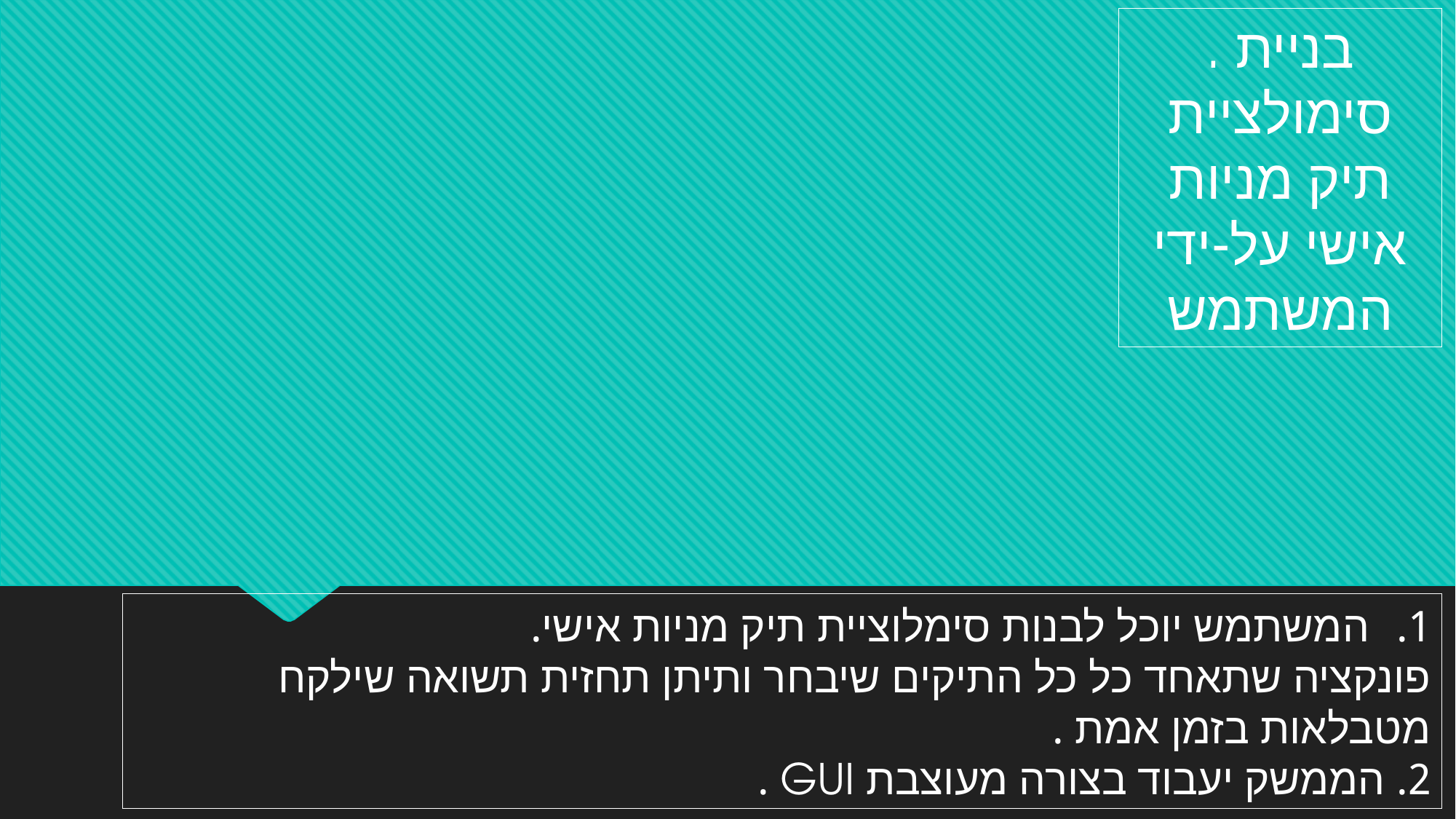

. בניית סימולציית תיק מניות אישי על-ידי המשתמש
המשתמש יוכל לבנות סימלוציית תיק מניות אישי.
פונקציה שתאחד כל כל התיקים שיבחר ותיתן תחזית תשואה שילקח מטבלאות בזמן אמת .
2. הממשק יעבוד בצורה מעוצבת GUI .